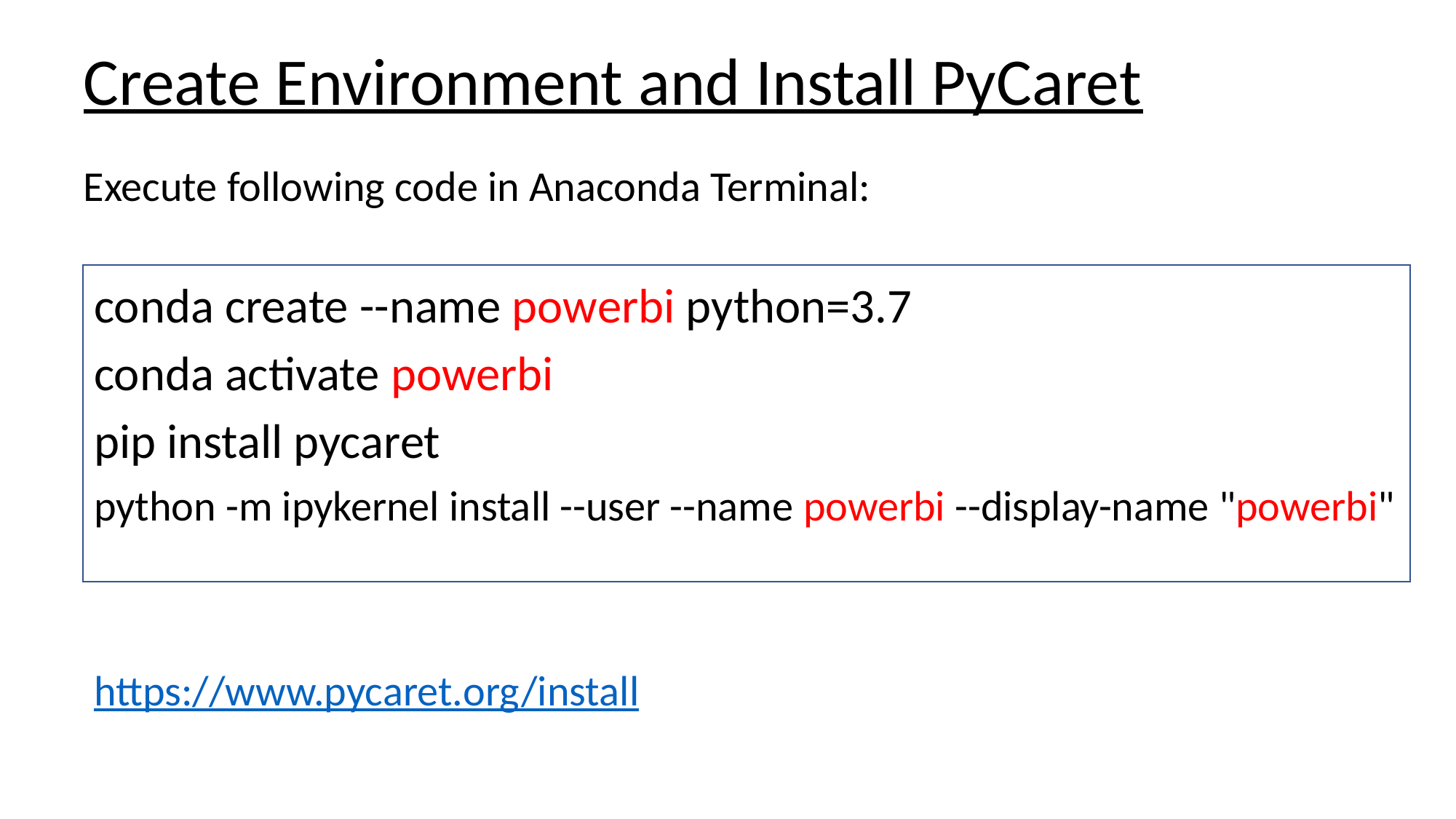

# Create Environment and Install PyCaret
Execute following code in Anaconda Terminal:

conda create --name powerbi python=3.7
conda activate powerbi
pip install pycaret
python -m ipykernel install --user --name powerbi --display-name "powerbi"
https://www.pycaret.org/install